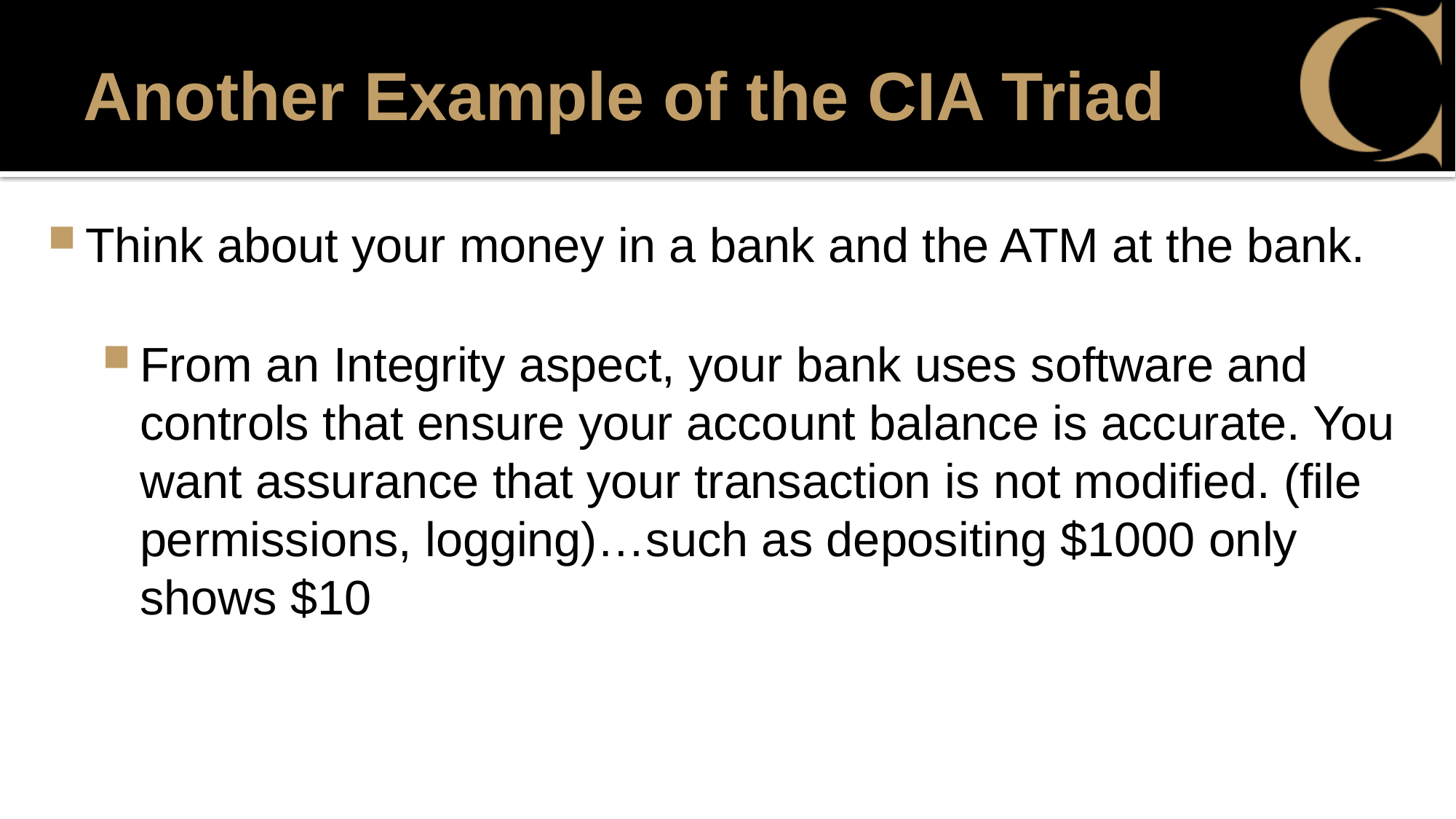

# Another Example of the CIA Triad
Think about your money in a bank and the ATM at the bank.

From an Integrity aspect, your bank uses software and controls that ensure your account balance is accurate. You want assurance that your transaction is not modified. (file permissions, logging)…such as depositing $1000 only shows $10